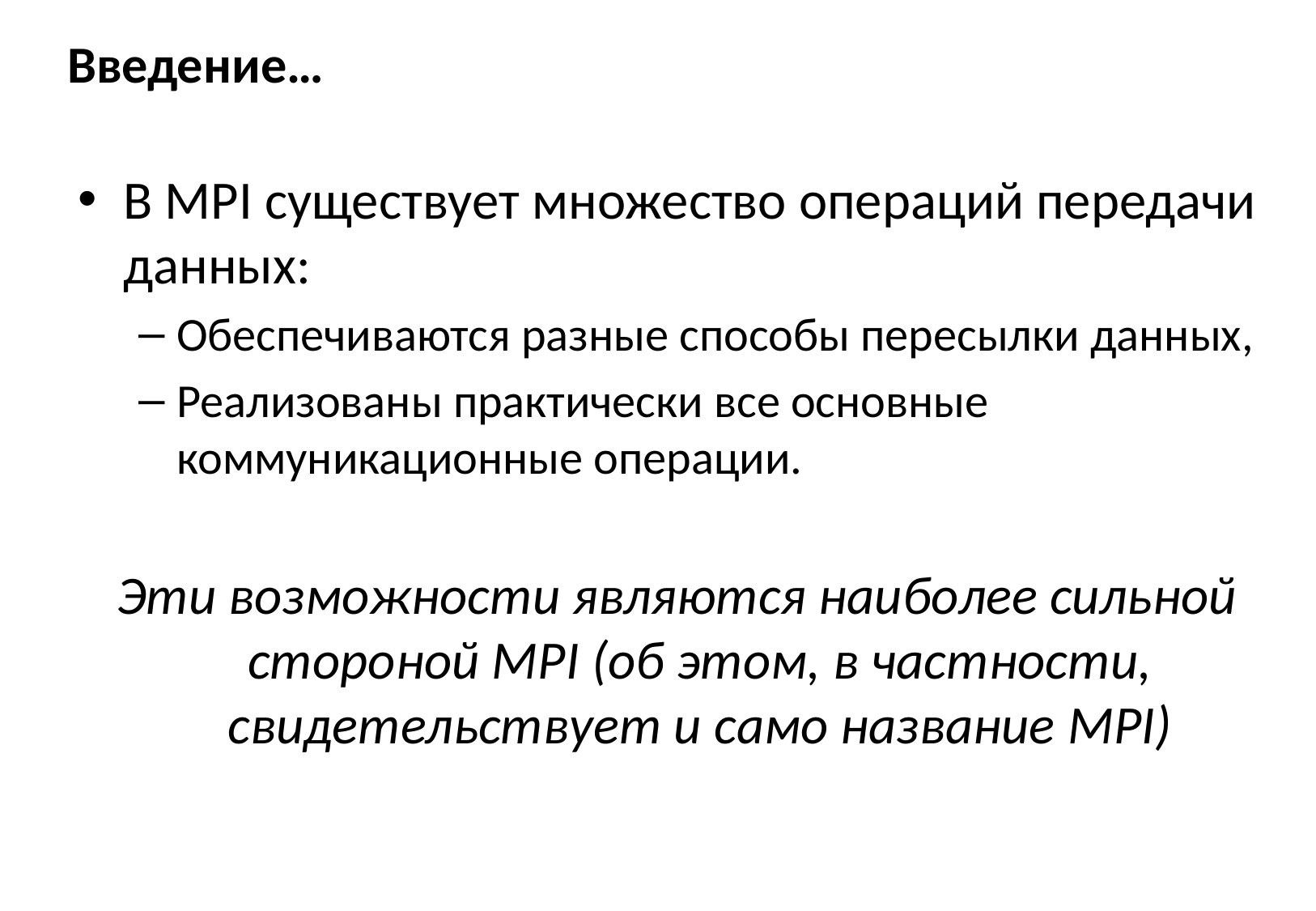

# Введение…
В MPI существует множество операций передачи данных:
Обеспечиваются разные способы пересылки данных,
Реализованы практически все основные коммуникационные операции.

Эти возможности являются наиболее сильной стороной MPI (об этом, в частности, свидетельствует и само название MPI)